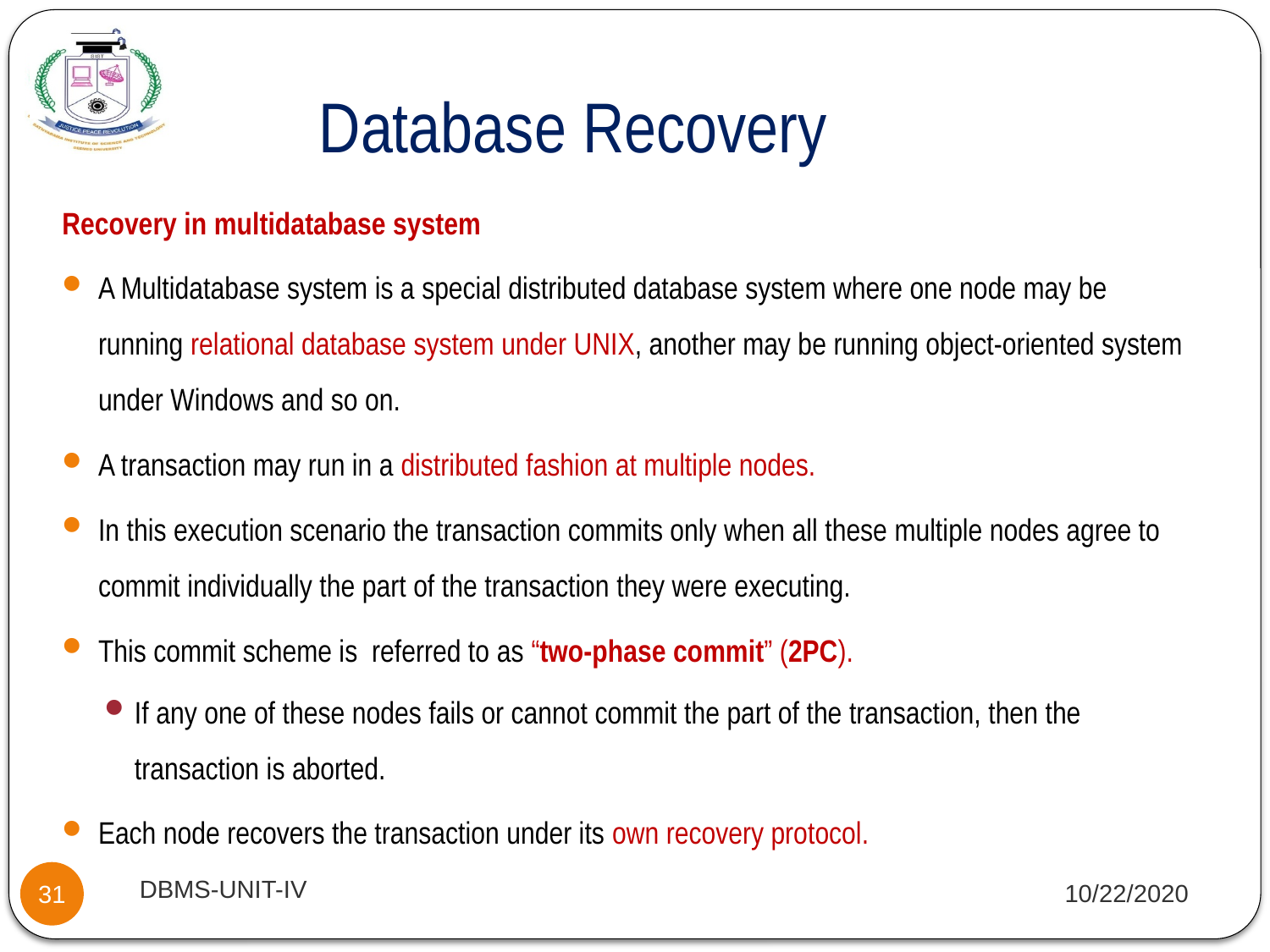

# Database Recovery
Recovery in multidatabase system
A Multidatabase system is a special distributed database system where one node may be running relational database system under UNIX, another may be running object-oriented system under Windows and so on.
A transaction may run in a distributed fashion at multiple nodes.
In this execution scenario the transaction commits only when all these multiple nodes agree to commit individually the part of the transaction they were executing.
This commit scheme is  referred to as “two-phase commit” (2PC).
If any one of these nodes fails or cannot commit the part of the transaction, then the transaction is aborted.
Each node recovers the transaction under its own recovery protocol.

DBMS-UNIT-IV
10/22/2020
31